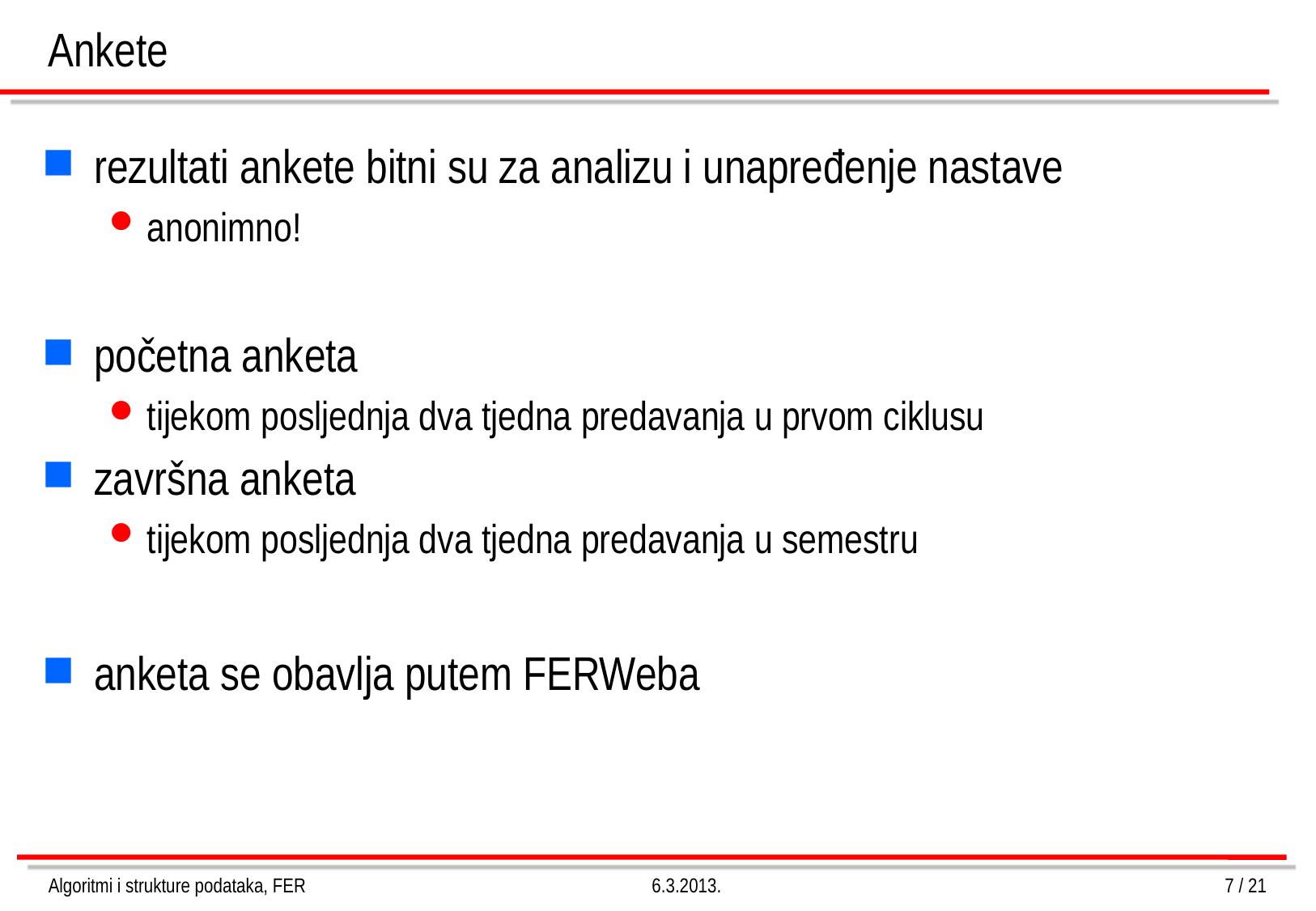

# Ankete
rezultati ankete bitni su za analizu i unapređenje nastave
anonimno!

početna anketa
tijekom posljednja dva tjedna predavanja u prvom ciklusu
završna anketa
tijekom posljednja dva tjedna predavanja u semestru

anketa se obavlja putem FERWeba
Algoritmi i strukture podataka, FER
6.3.2013.
7 / 21